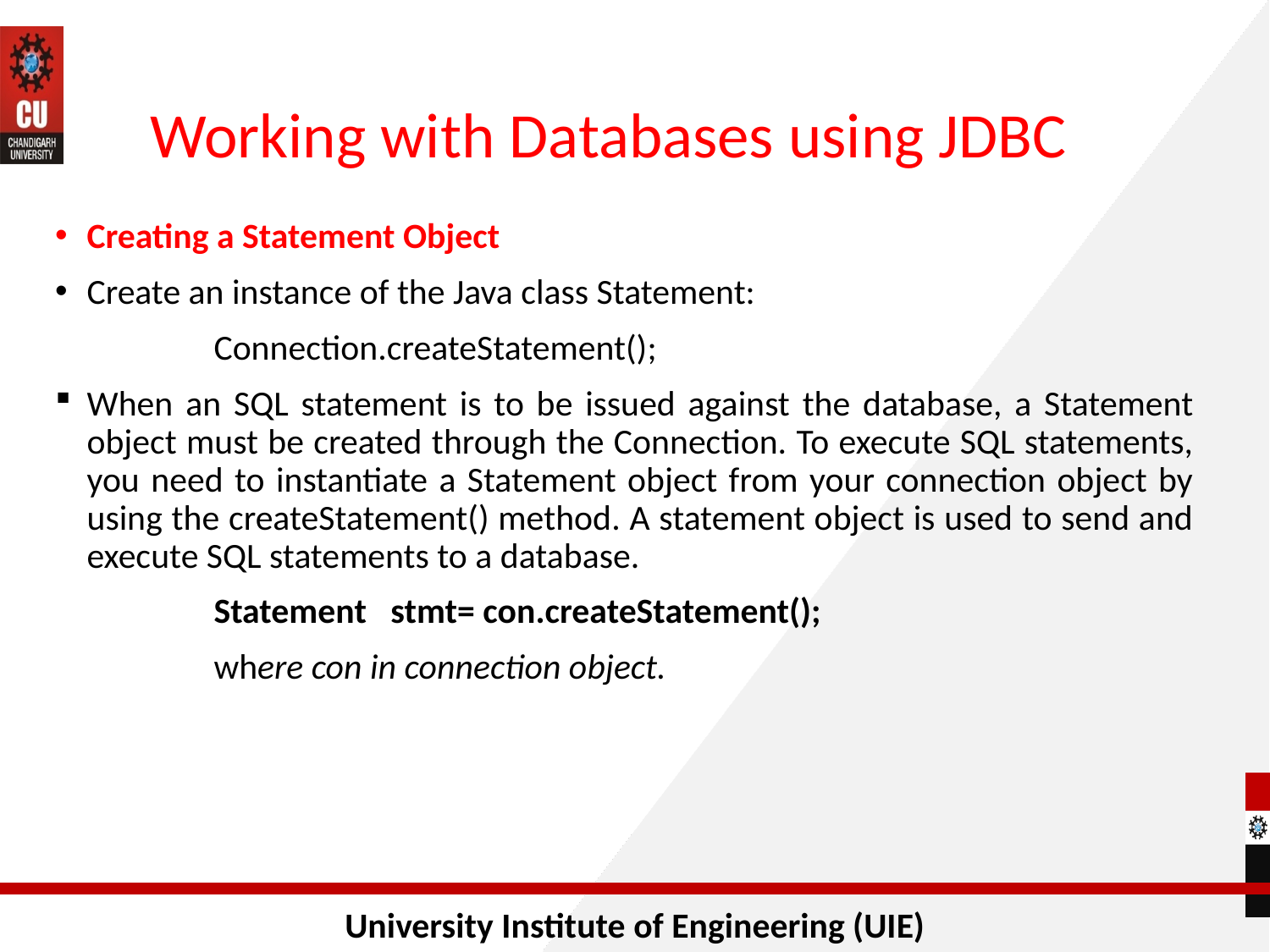

# Working with Databases using JDBC
Creating a Statement Object
Create an instance of the Java class Statement:
		Connection.createStatement();
When an SQL statement is to be issued against the database, a Statement object must be created through the Connection. To execute SQL statements, you need to instantiate a Statement object from your connection object by using the createStatement() method. A statement object is used to send and execute SQL statements to a database.
		Statement   stmt= con.createStatement();
		where con in connection object.